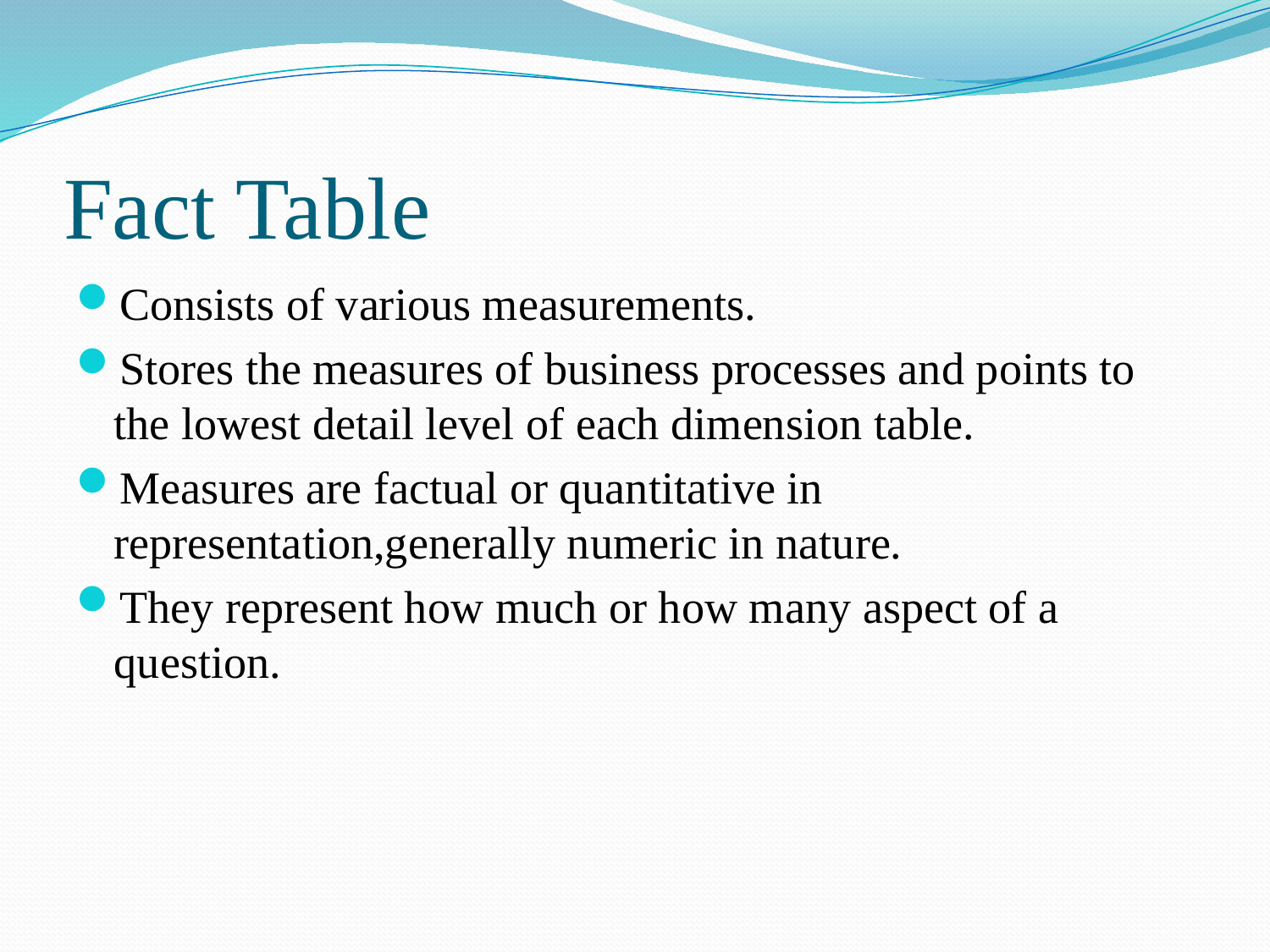

# Fact Table
Consists of various measurements.
Stores the measures of business processes and points to the lowest detail level of each dimension table.
Measures are factual or quantitative in representation,generally numeric in nature.
They represent how much or how many aspect of a question.